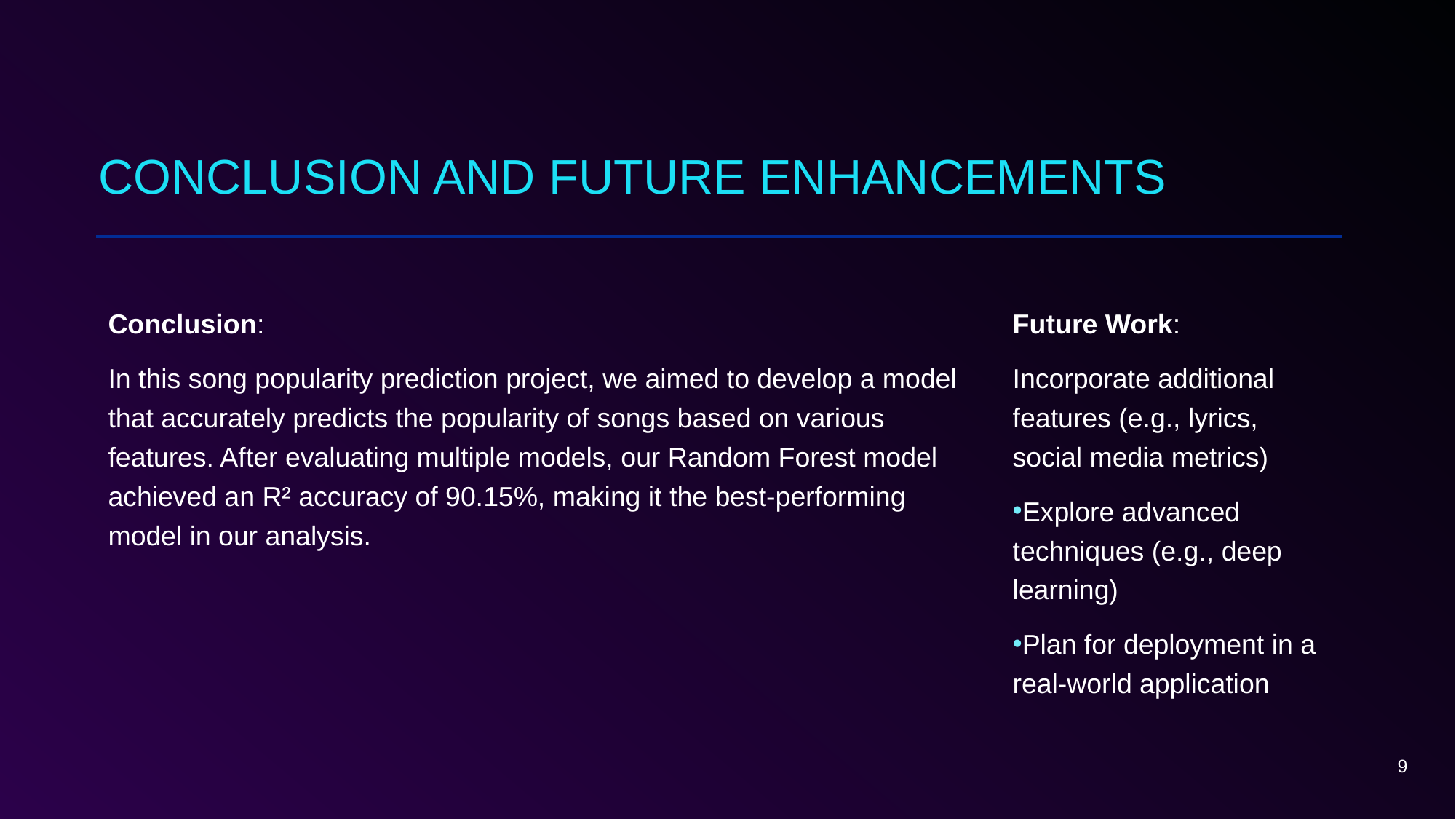

# Conclusion and Future Enhancements
Future Work:
Incorporate additional features (e.g., lyrics, social media metrics)
Explore advanced techniques (e.g., deep learning)
Plan for deployment in a real-world application

Conclusion:
In this song popularity prediction project, we aimed to develop a model that accurately predicts the popularity of songs based on various features. After evaluating multiple models, our Random Forest model achieved an R² accuracy of 90.15%, making it the best-performing model in our analysis.
9